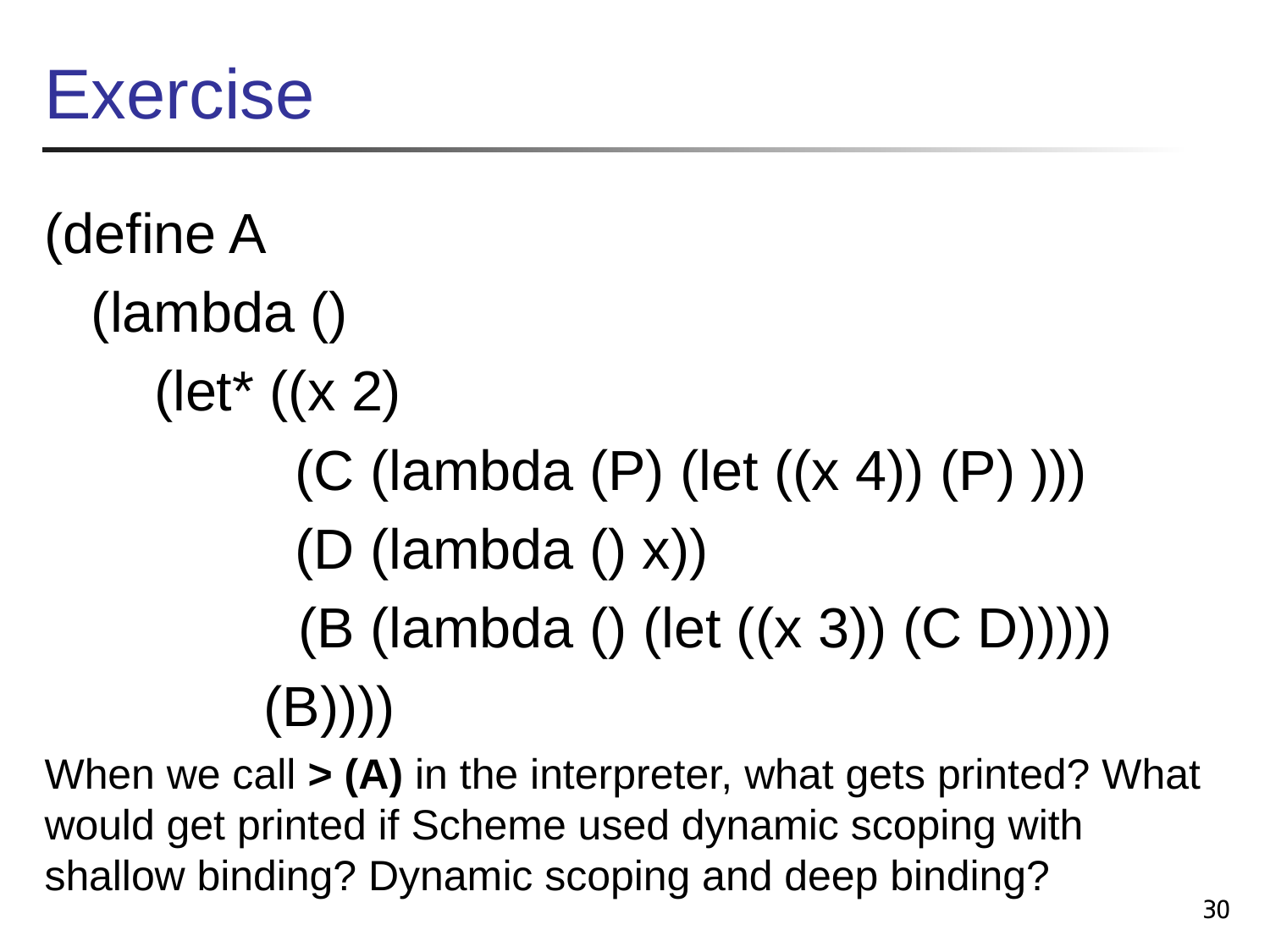

# Exercise
(define A
   (lambda ()
       (let* ((x 2)
                (C (lambda (P) (let ((x 4)) (P) )))
                (D (lambda () x))
		(B (lambda () (let ((x 3)) (C D)))))
              (B))))
When we call > (A) in the interpreter, what gets printed? What would get printed if Scheme used dynamic scoping with shallow binding? Dynamic scoping and deep binding?

30